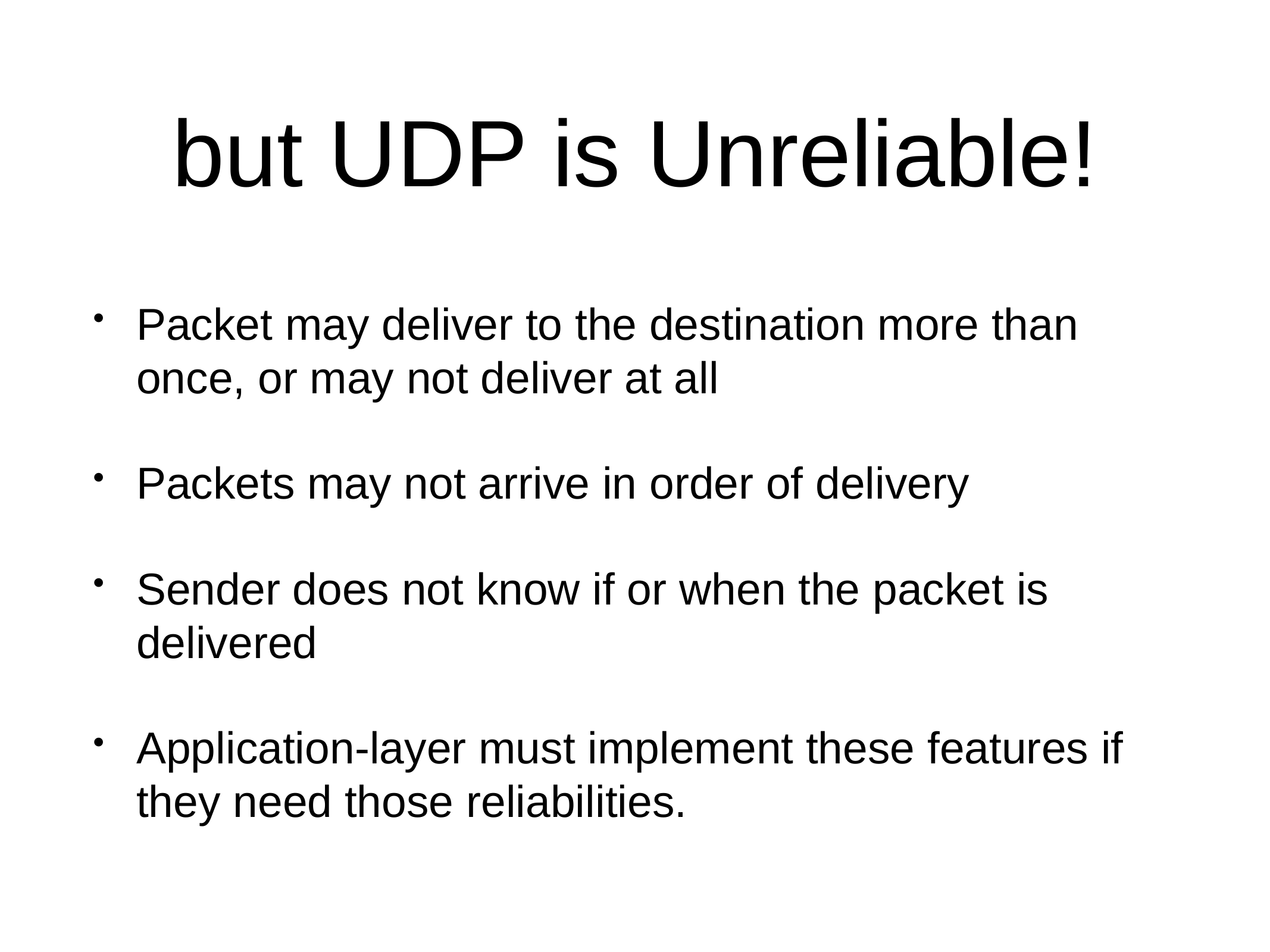

# but UDP is Unreliable!
Packet may deliver to the destination more than once, or may not deliver at all
Packets may not arrive in order of delivery
Sender does not know if or when the packet is delivered
Application-layer must implement these features if they need those reliabilities.